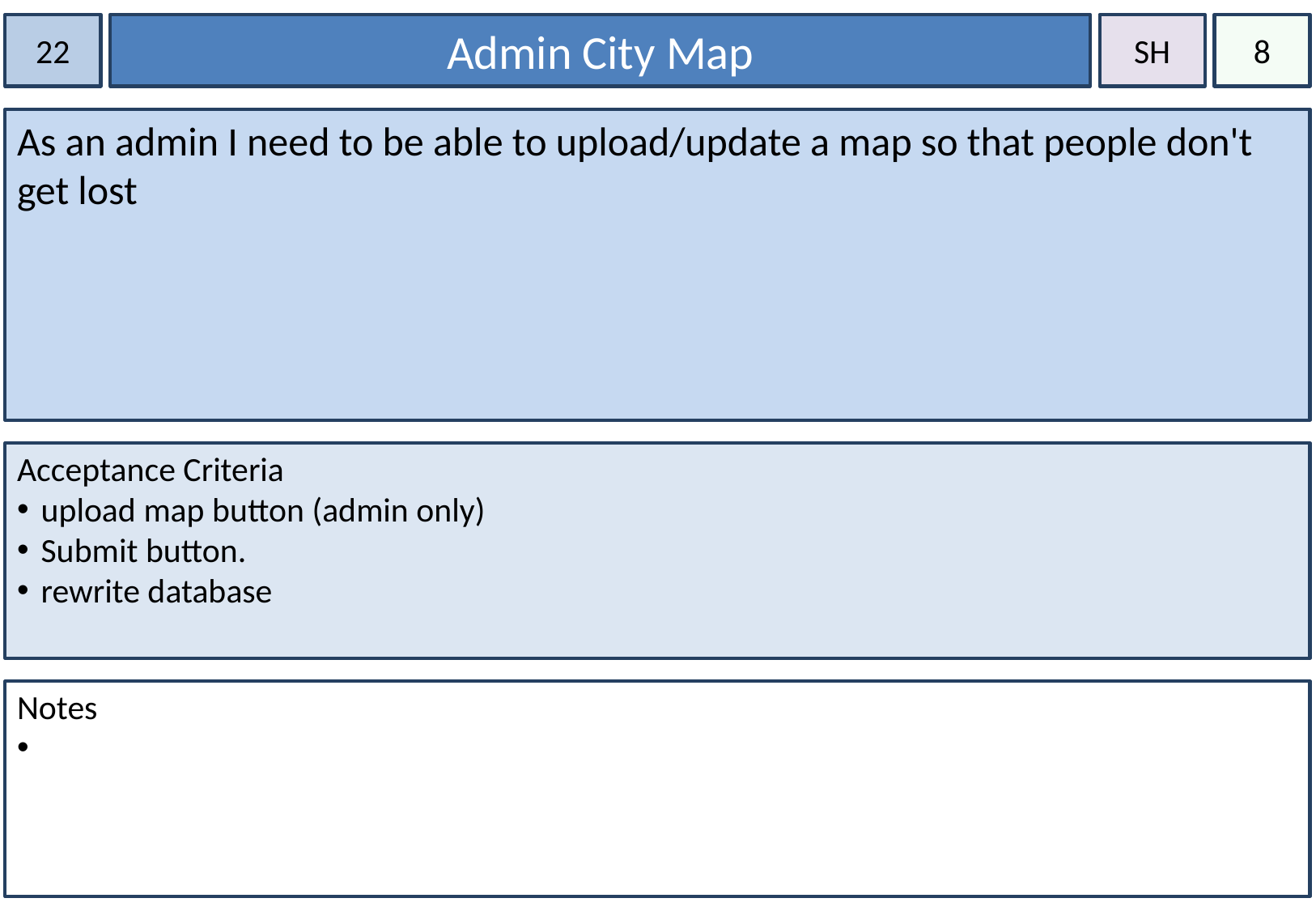

22
Admin City Map
SH
8
As an admin I need to be able to upload/update a map so that people don't get lost
Acceptance Criteria
upload map button (admin only)
Submit button.
rewrite database
Notes